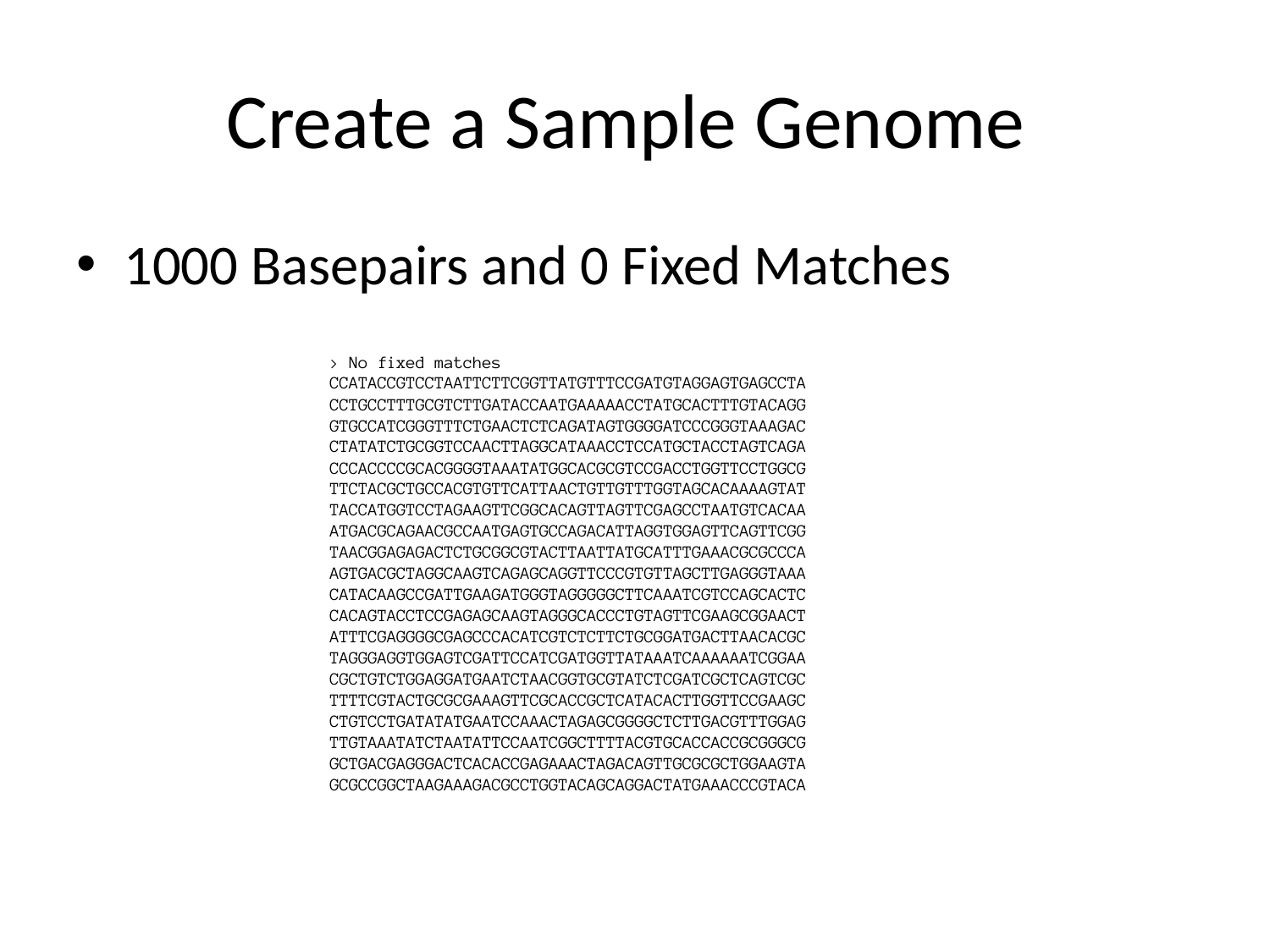

# Create a Sample Genome
1000 Basepairs and 0 Fixed Matches
> No fixed matches
CCATACCGTCCTAATTCTTCGGTTATGTTTCCGATGTAGGAGTGAGCCTA
CCTGCCTTTGCGTCTTGATACCAATGAAAAACCTATGCACTTTGTACAGG
GTGCCATCGGGTTTCTGAACTCTCAGATAGTGGGGATCCCGGGTAAAGAC
CTATATCTGCGGTCCAACTTAGGCATAAACCTCCATGCTACCTAGTCAGA
CCCACCCCGCACGGGGTAAATATGGCACGCGTCCGACCTGGTTCCTGGCG
TTCTACGCTGCCACGTGTTCATTAACTGTTGTTTGGTAGCACAAAAGTAT
TACCATGGTCCTAGAAGTTCGGCACAGTTAGTTCGAGCCTAATGTCACAA
ATGACGCAGAACGCCAATGAGTGCCAGACATTAGGTGGAGTTCAGTTCGG
TAACGGAGAGACTCTGCGGCGTACTTAATTATGCATTTGAAACGCGCCCA
AGTGACGCTAGGCAAGTCAGAGCAGGTTCCCGTGTTAGCTTGAGGGTAAA
CATACAAGCCGATTGAAGATGGGTAGGGGGCTTCAAATCGTCCAGCACTC
CACAGTACCTCCGAGAGCAAGTAGGGCACCCTGTAGTTCGAAGCGGAACT
ATTTCGAGGGGCGAGCCCACATCGTCTCTTCTGCGGATGACTTAACACGC
TAGGGAGGTGGAGTCGATTCCATCGATGGTTATAAATCAAAAAATCGGAA
CGCTGTCTGGAGGATGAATCTAACGGTGCGTATCTCGATCGCTCAGTCGC
TTTTCGTACTGCGCGAAAGTTCGCACCGCTCATACACTTGGTTCCGAAGC
CTGTCCTGATATATGAATCCAAACTAGAGCGGGGCTCTTGACGTTTGGAG
TTGTAAATATCTAATATTCCAATCGGCTTTTACGTGCACCACCGCGGGCG
GCTGACGAGGGACTCACACCGAGAAACTAGACAGTTGCGCGCTGGAAGTA
GCGCCGGCTAAGAAAGACGCCTGGTACAGCAGGACTATGAAACCCGTACA